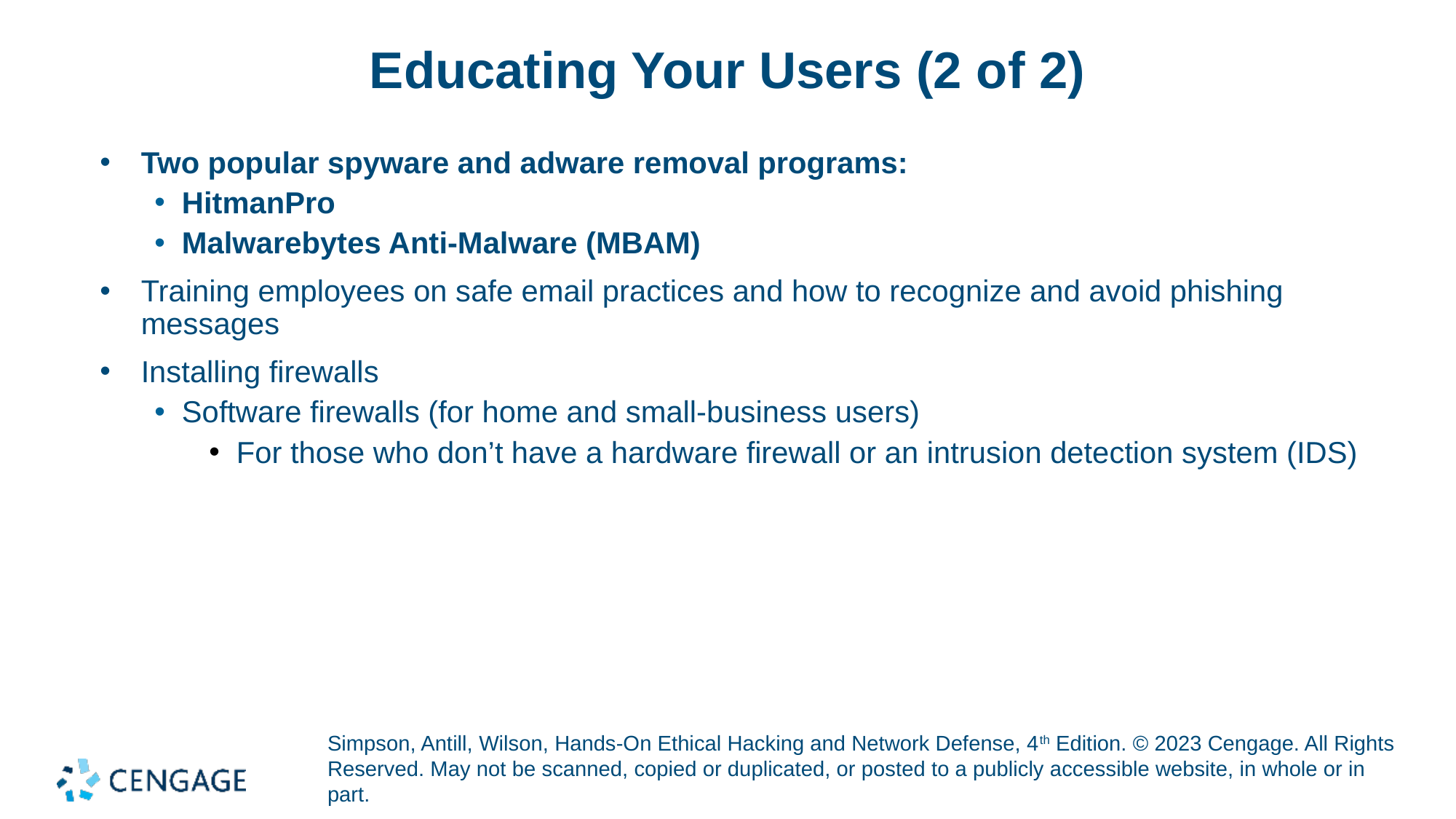

# Educating Your Users (2 of 2)
Two popular spyware and adware removal programs:
HitmanPro
Malwarebytes Anti-Malware (MBAM)
Training employees on safe email practices and how to recognize and avoid phishing messages
Installing firewalls
Software firewalls (for home and small-business users)
For those who don’t have a hardware firewall or an intrusion detection system (IDS)